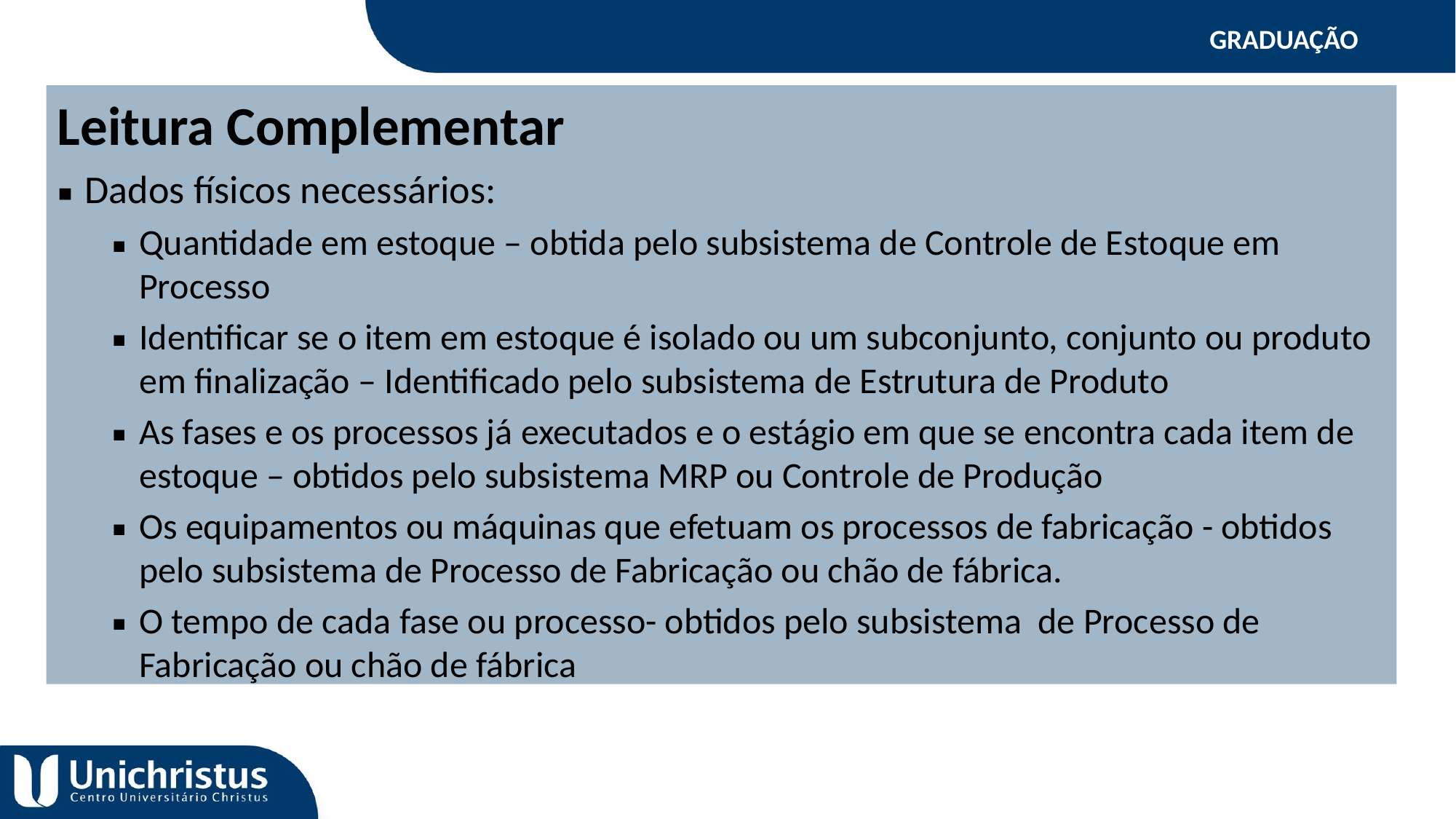

GRADUAÇÃO
Leitura Complementar
Dados físicos necessários:
Quantidade em estoque – obtida pelo subsistema de Controle de Estoque em Processo
Identificar se o item em estoque é isolado ou um subconjunto, conjunto ou produto em finalização – Identificado pelo subsistema de Estrutura de Produto
As fases e os processos já executados e o estágio em que se encontra cada item de estoque – obtidos pelo subsistema MRP ou Controle de Produção
Os equipamentos ou máquinas que efetuam os processos de fabricação - obtidos pelo subsistema de Processo de Fabricação ou chão de fábrica.
O tempo de cada fase ou processo- obtidos pelo subsistema  de Processo de Fabricação ou chão de fábrica